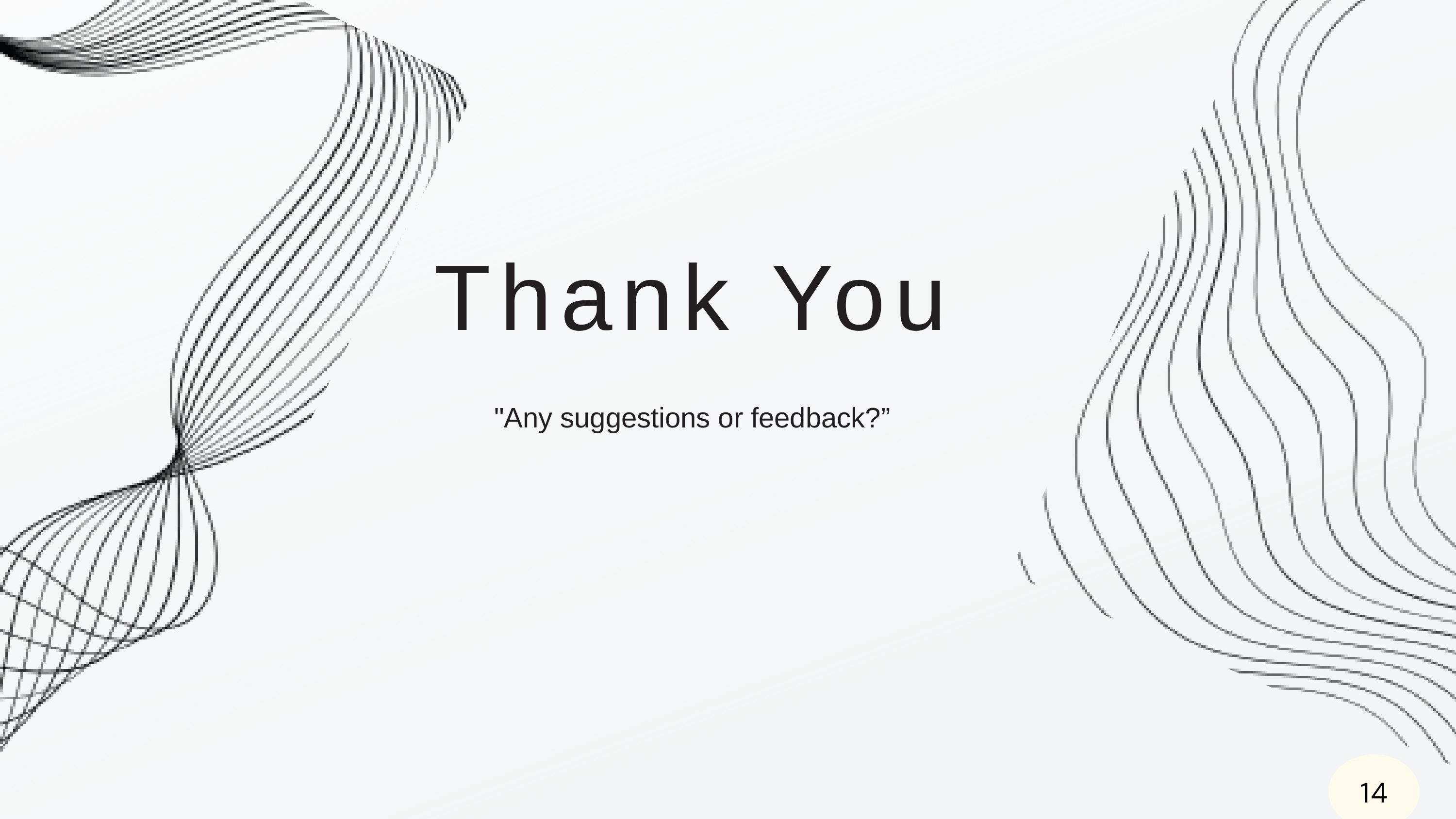

Thank You

"Any suggestions or feedback?”

14